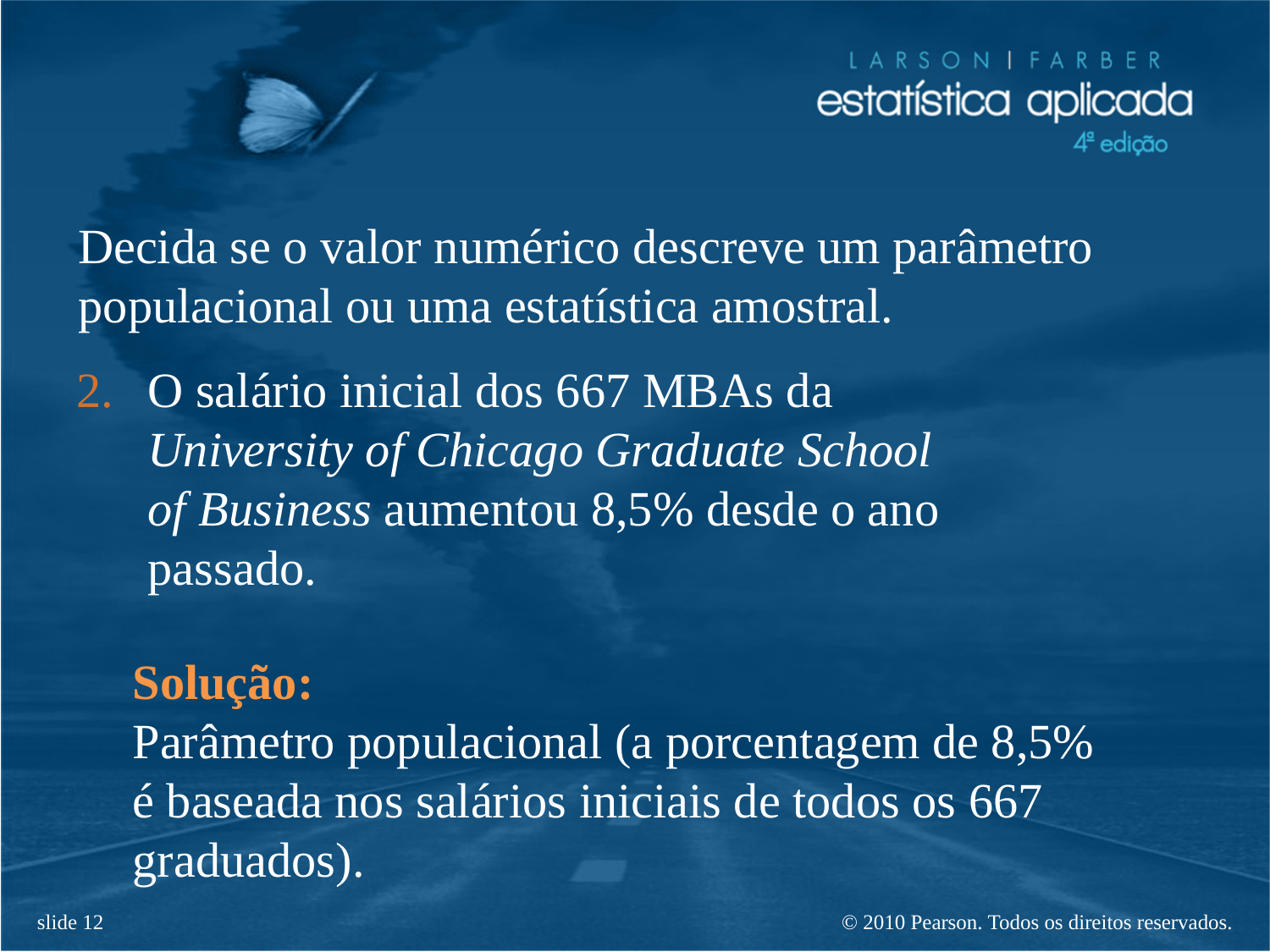

Decida se o valor numérico descreve um parâmetro populacional ou uma estatística amostral.
O salário inicial dos 667 MBAs da University of Chicago Graduate School of Business aumentou 8,5% desde o ano passado.
Solução:
Parâmetro populacional (a porcentagem de 8,5% é baseada nos salários iniciais de todos os 667 graduados).